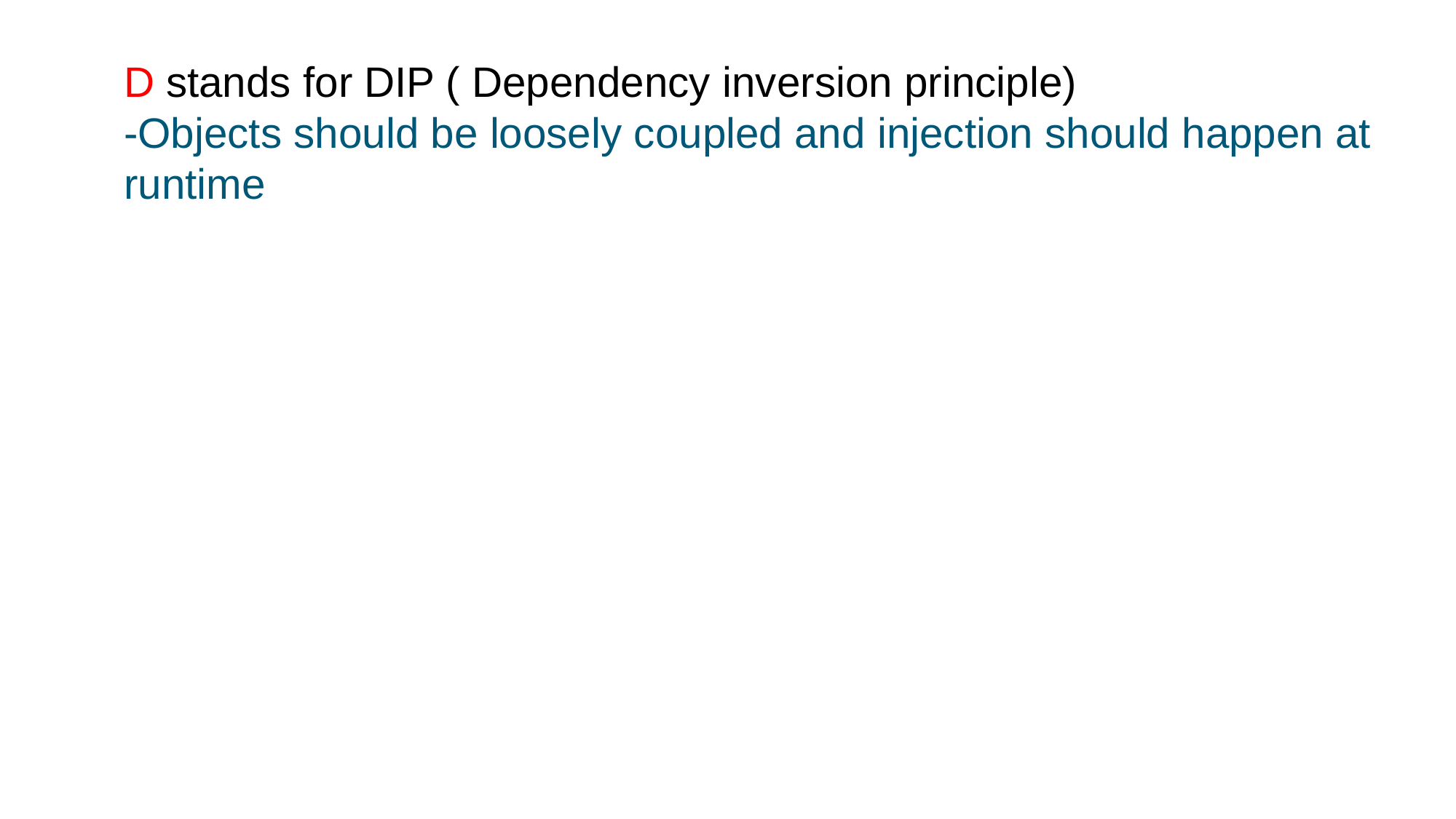

D stands for DIP ( Dependency inversion principle)
-Objects should be loosely coupled and injection should happen at runtime